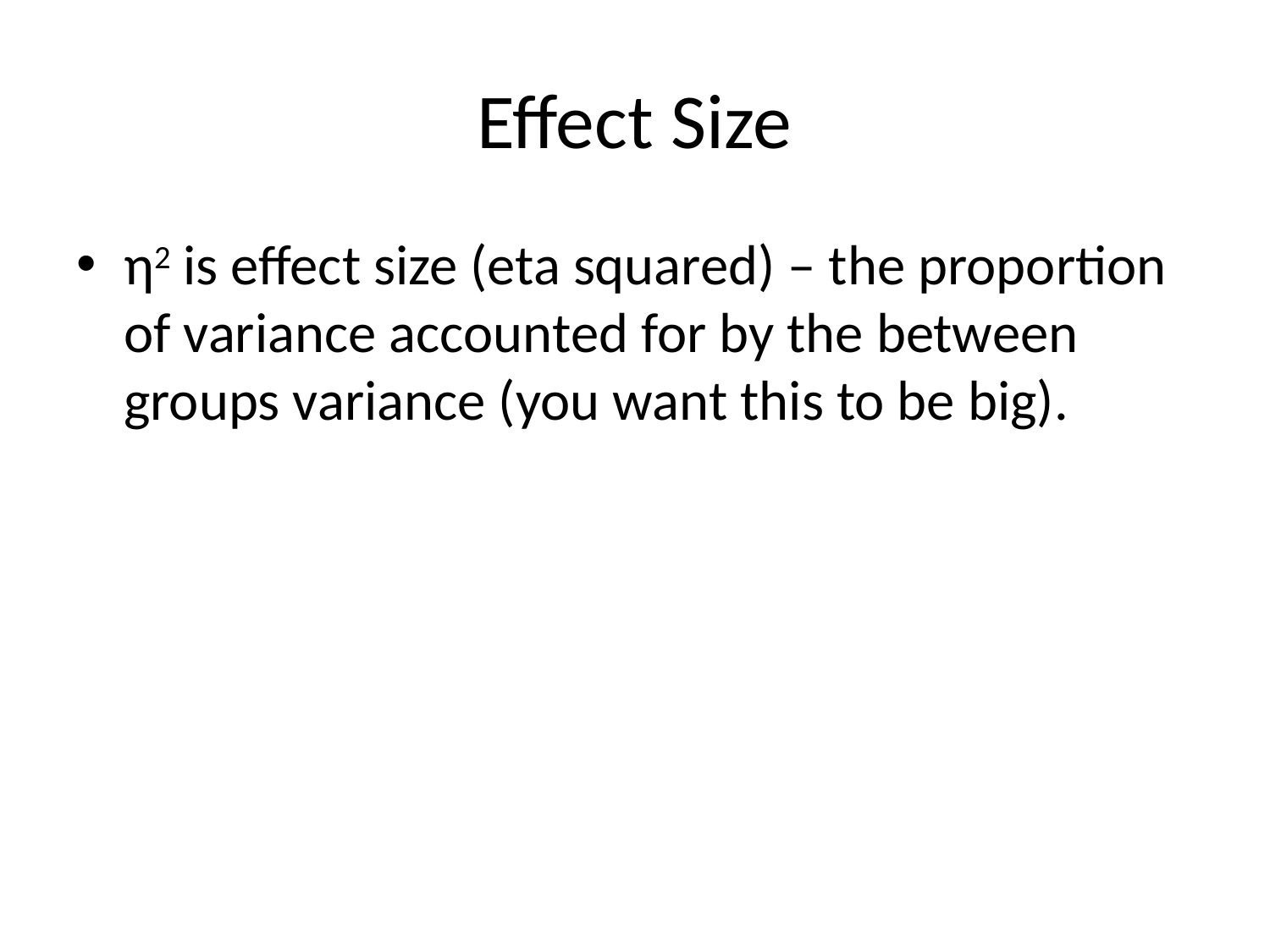

# Effect Size
η2 is effect size (eta squared) – the proportion of variance accounted for by the between groups variance (you want this to be big).